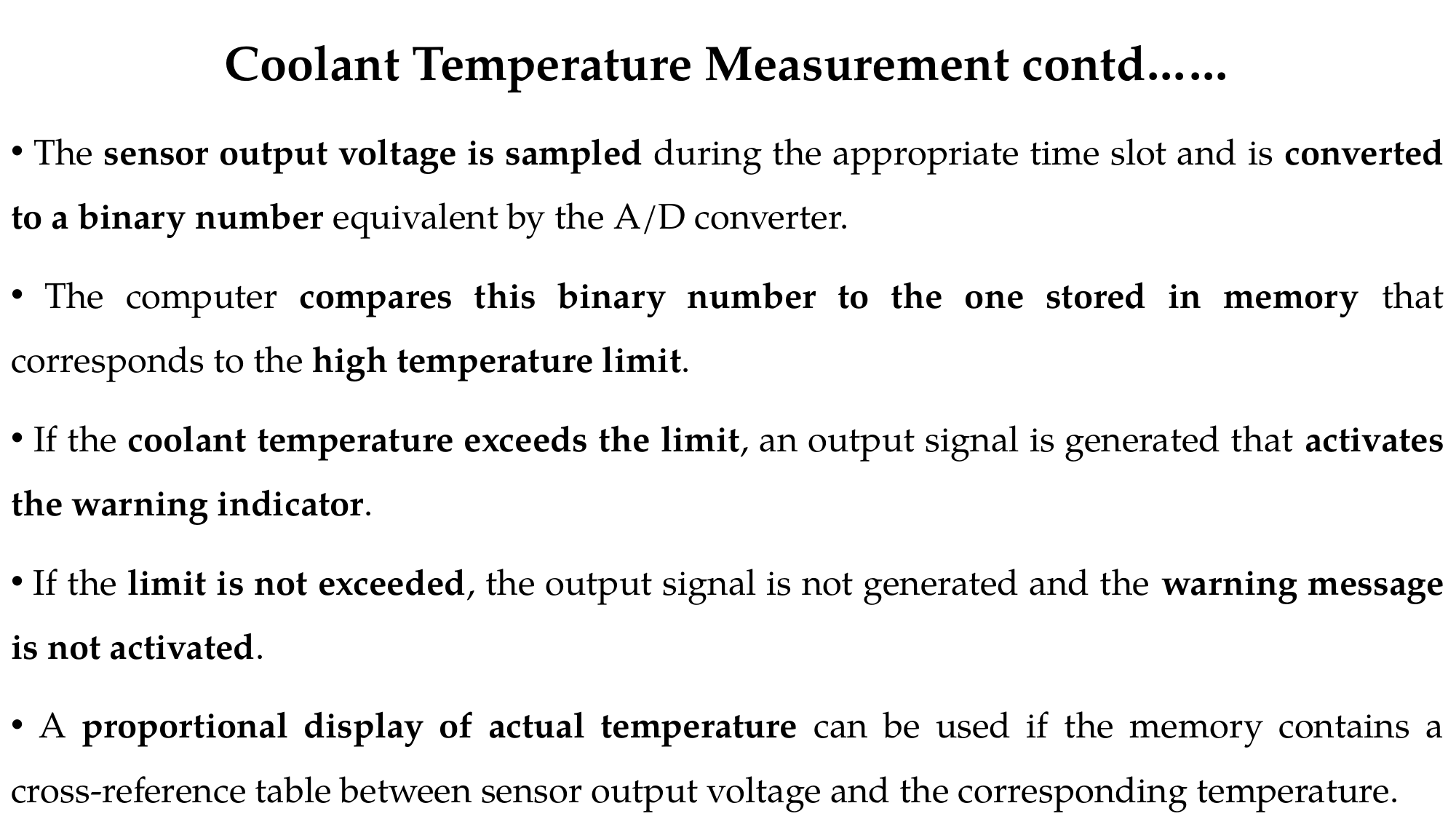

# Coolant Temperature Measurement contd……
 The sensor output voltage is sampled during the appropriate time slot and is converted to a binary number equivalent by the A/D converter.
 The computer compares this binary number to the one stored in memory that corresponds to the high temperature limit.
 If the coolant temperature exceeds the limit, an output signal is generated that activates the warning indicator.
 If the limit is not exceeded, the output signal is not generated and the warning message is not activated.
 A proportional display of actual temperature can be used if the memory contains a cross-reference table between sensor output voltage and the corresponding temperature.